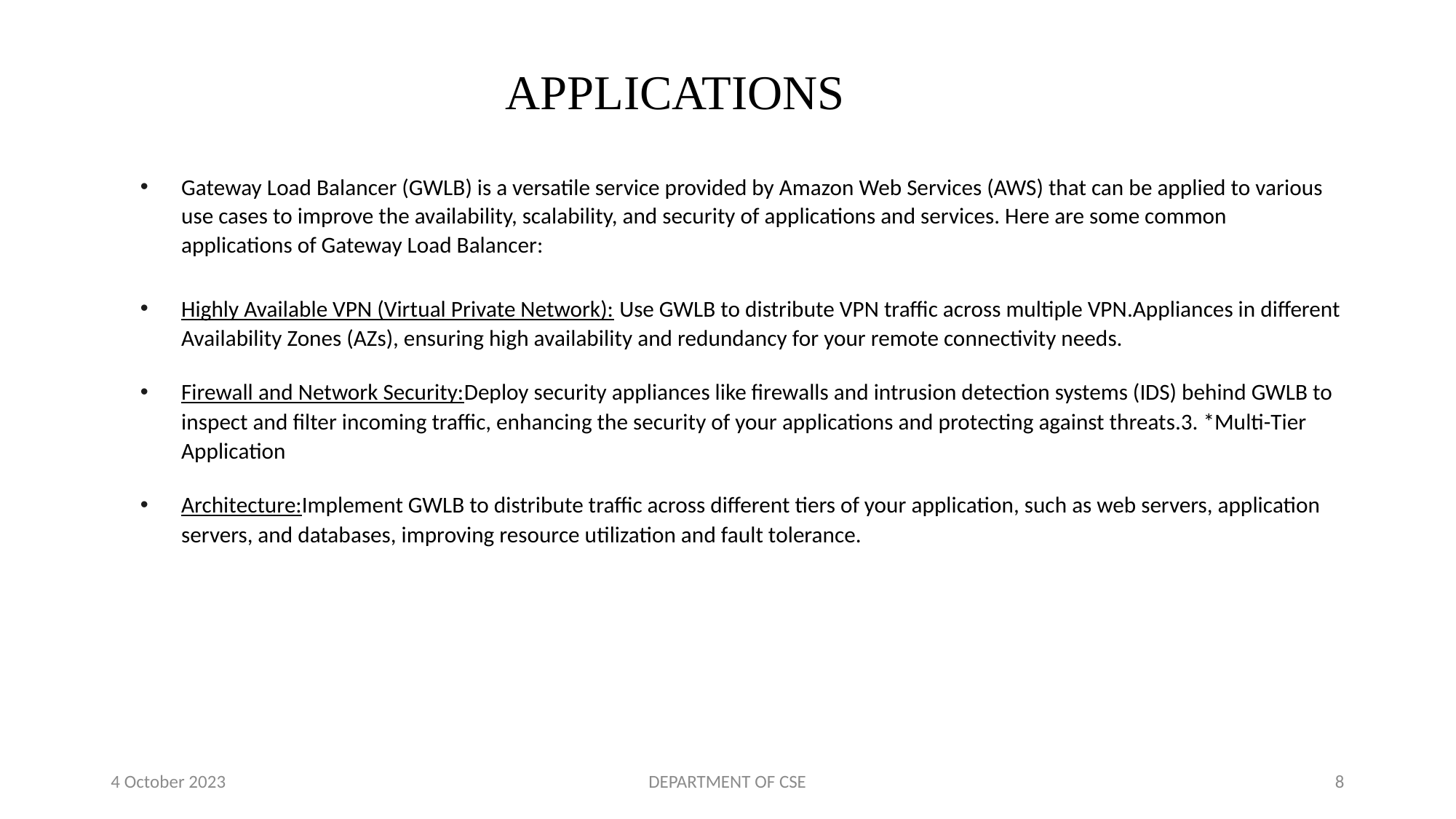

# APPLICATIONS
Gateway Load Balancer (GWLB) is a versatile service provided by Amazon Web Services (AWS) that can be applied to various use cases to improve the availability, scalability, and security of applications and services. Here are some common applications of Gateway Load Balancer:
Highly Available VPN (Virtual Private Network): Use GWLB to distribute VPN traffic across multiple VPN.Appliances in different Availability Zones (AZs), ensuring high availability and redundancy for your remote connectivity needs.
Firewall and Network Security:Deploy security appliances like firewalls and intrusion detection systems (IDS) behind GWLB to inspect and filter incoming traffic, enhancing the security of your applications and protecting against threats.3. *Multi-Tier Application
Architecture:Implement GWLB to distribute traffic across different tiers of your application, such as web servers, application servers, and databases, improving resource utilization and fault tolerance.

4 October 2023
DEPARTMENT OF CSE
8